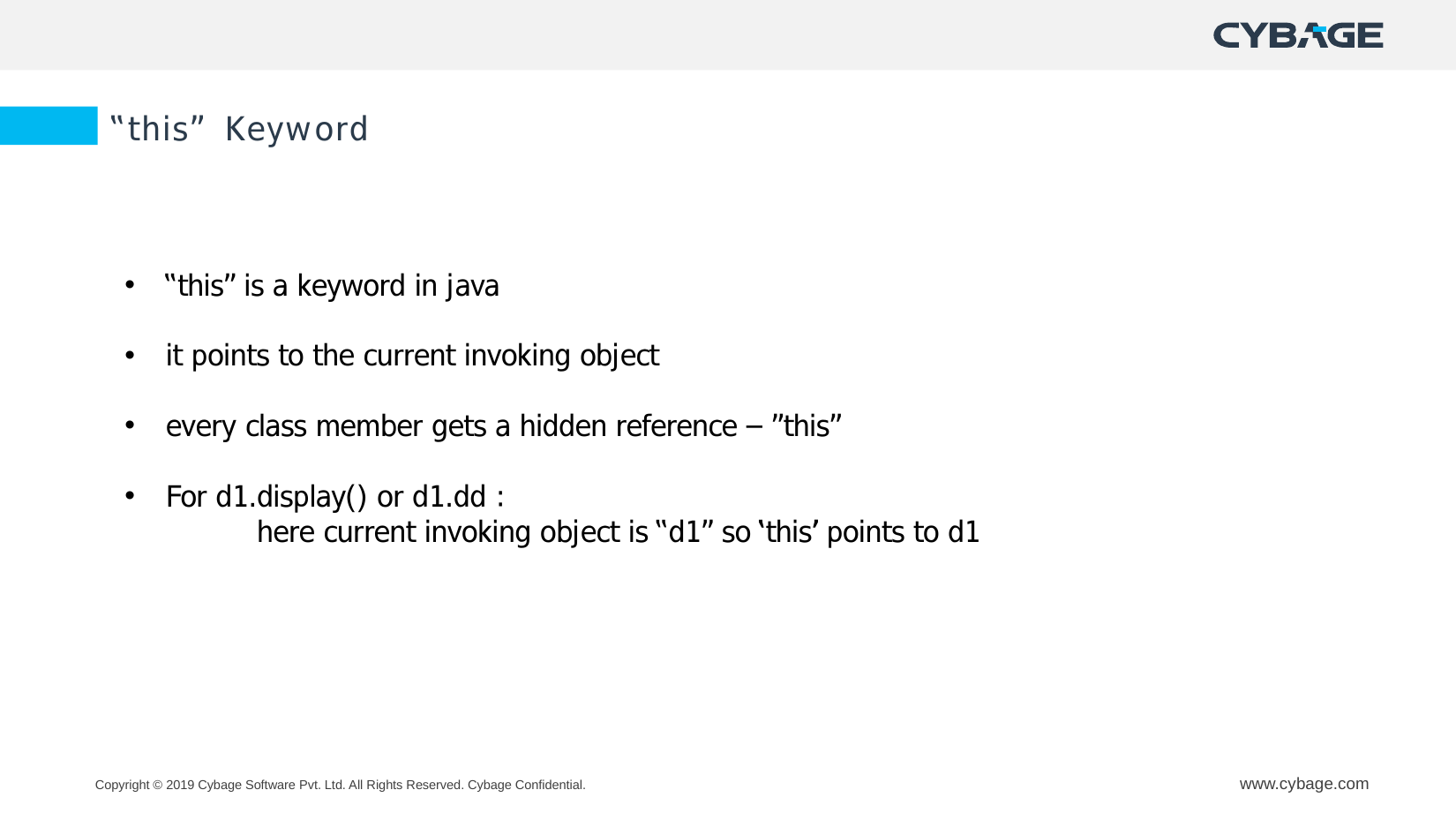

“this”  Keyword

“this” is a keyword in java
it points to the current invoking object
every class member gets a hidden reference – ”this”
For d1.display() or d1.dd :
	here current invoking object is “d1” so ‘this’ points to d1